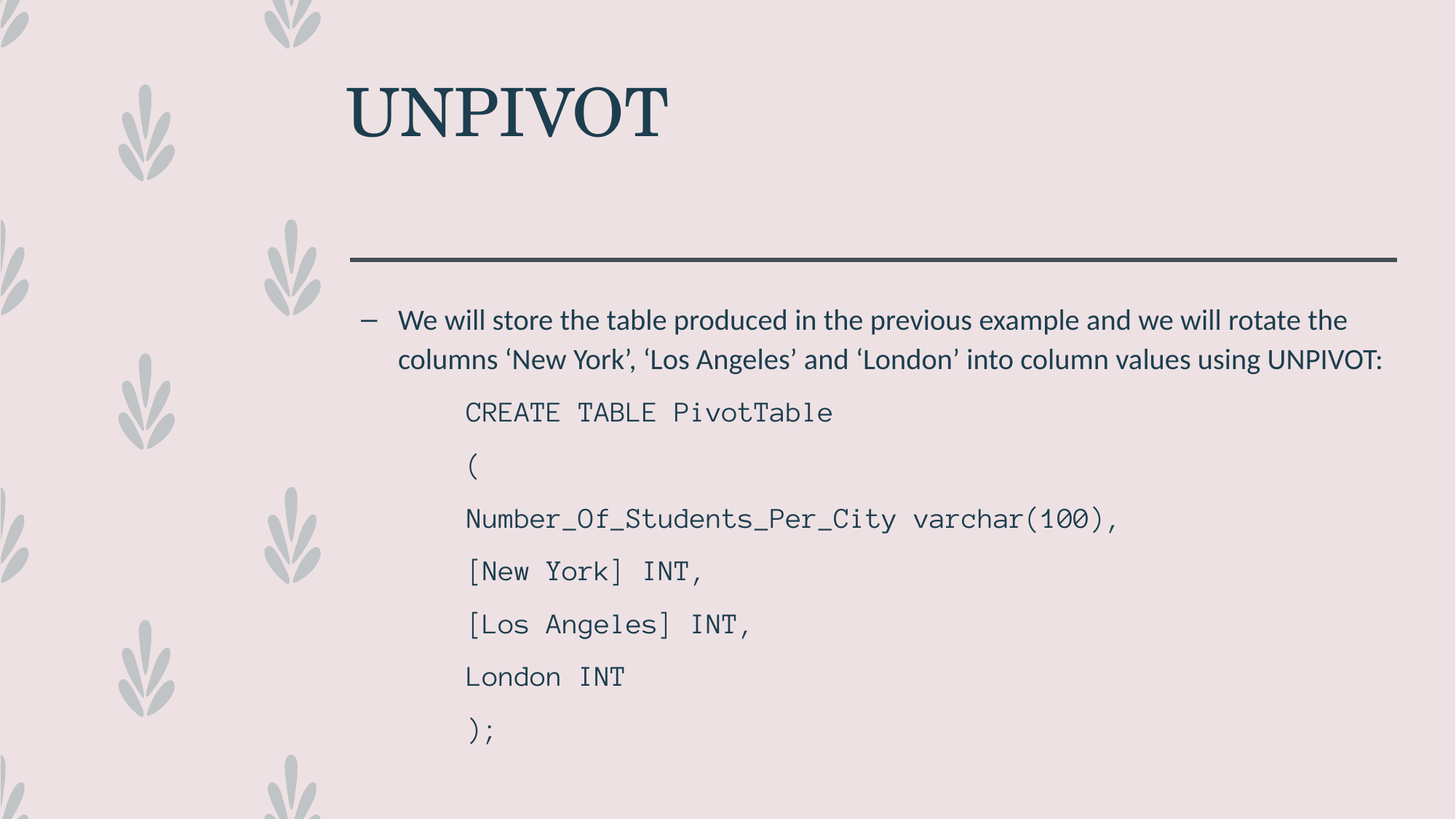

# UNPIVOT
We will store the table produced in the previous example and we will rotate the columns ‘New York’, ‘Los Angeles’ and ‘London’ into column values using UNPIVOT:
	CREATE TABLE PivotTable
	(
	Number_Of_Students_Per_City varchar(100),
	[New York] INT,
	[Los Angeles] INT,
	London INT
	);